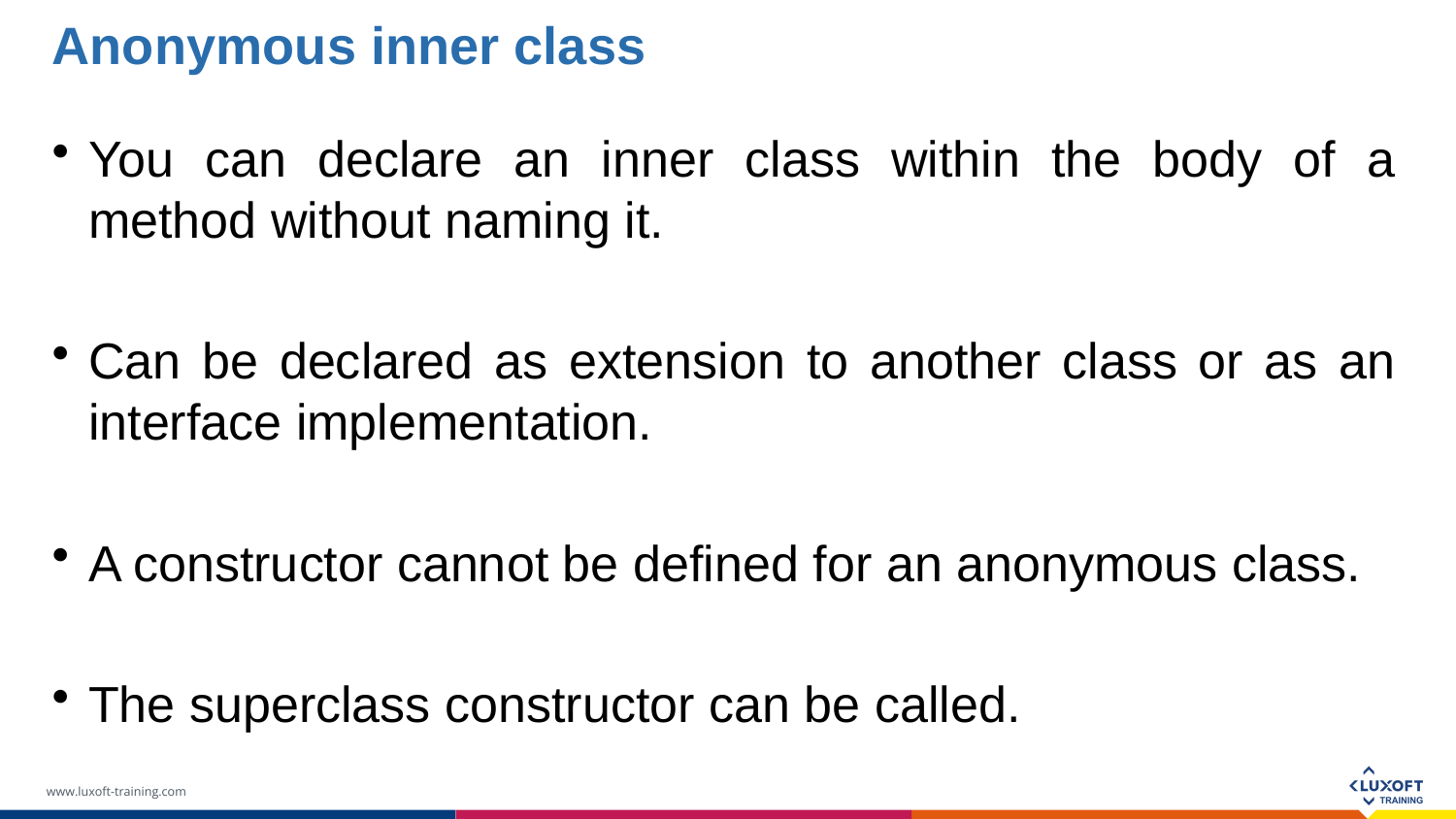

Anonymous inner class
You can declare an inner class within the body of a method without naming it.

Can be declared as extension to another class or as an interface implementation.

A constructor cannot be defined for an anonymous class.

The superclass constructor can be called.